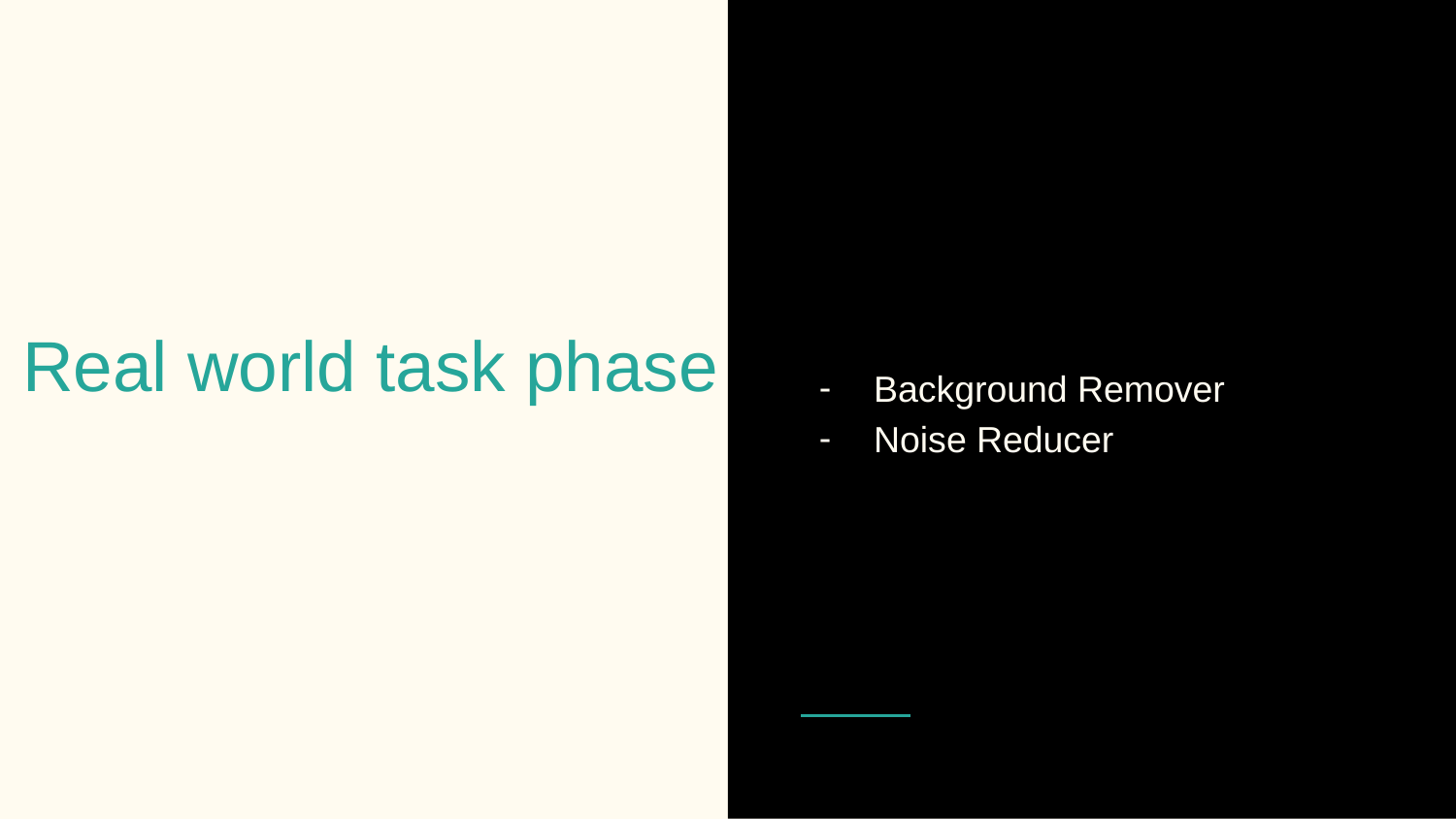

Background Remover
Noise Reducer
# Real world task phase